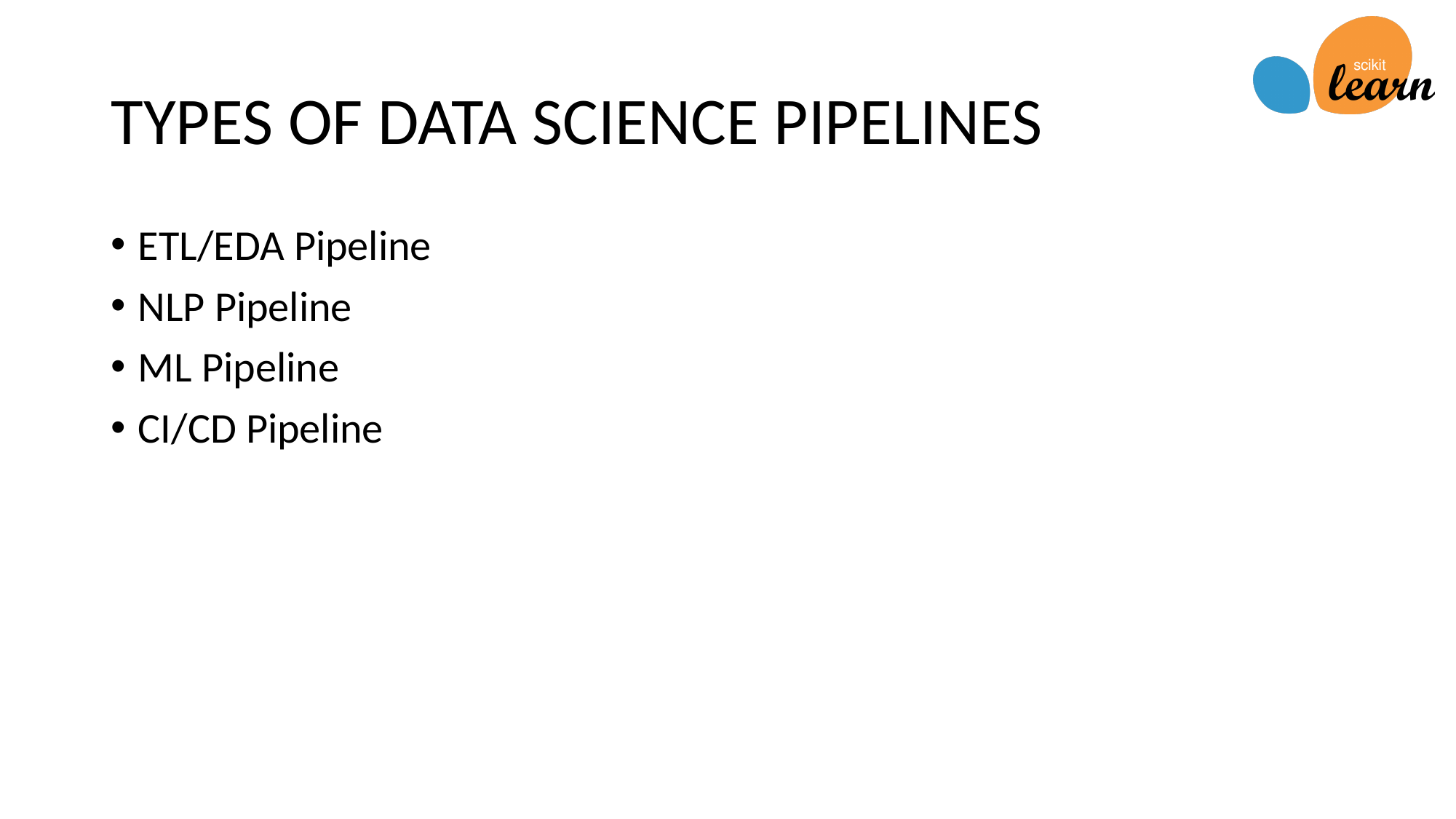

# TYPES OF DATA SCIENCE PIPELINES
ETL/EDA Pipeline
NLP Pipeline
ML Pipeline
CI/CD Pipeline